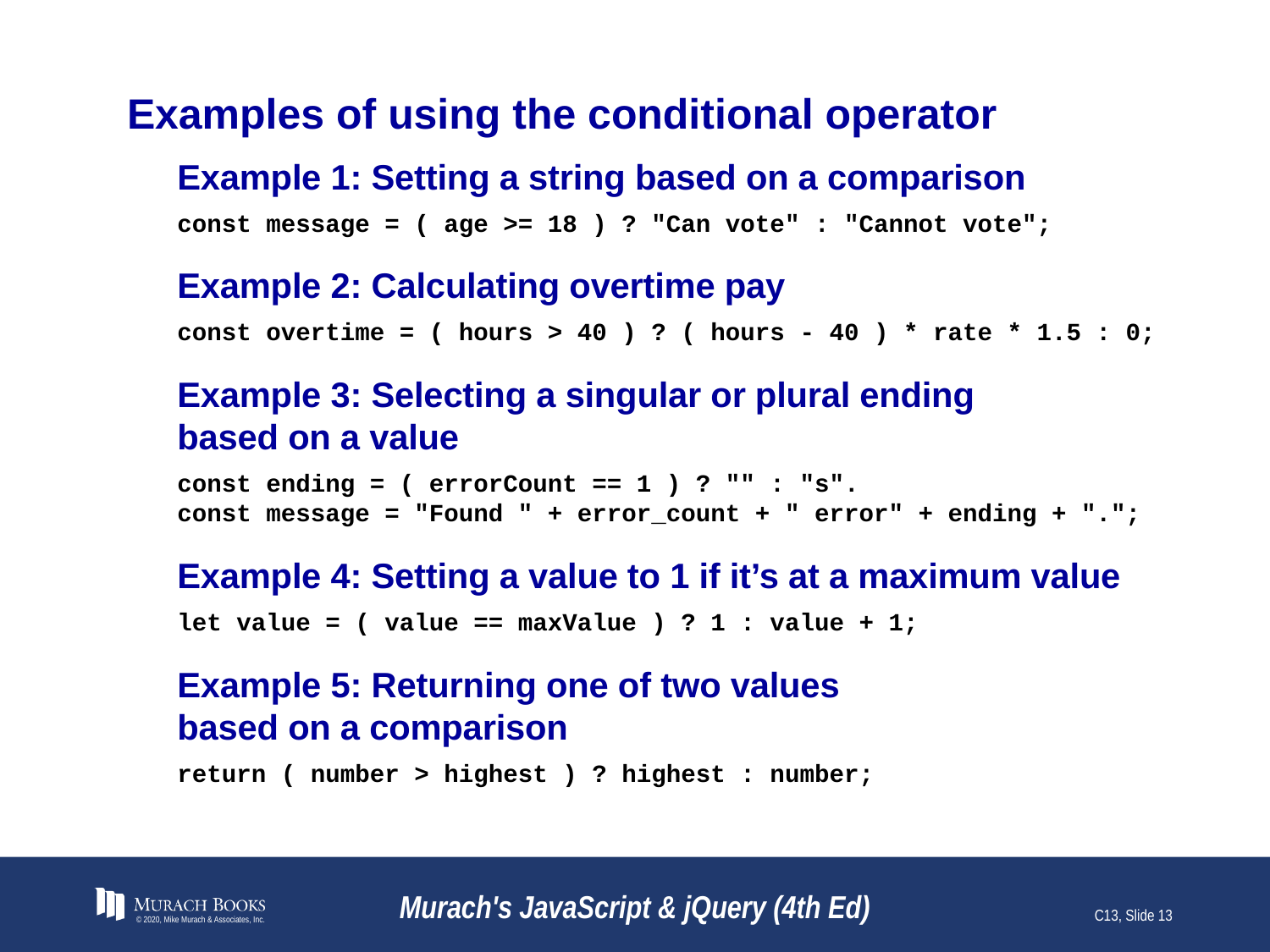

# Examples of using the conditional operator
Example 1: Setting a string based on a comparison
const message = ( age >= 18 ) ? "Can vote" : "Cannot vote";
Example 2: Calculating overtime pay
const overtime = ( hours > 40 ) ? ( hours - 40 ) * rate * 1.5 : 0;
Example 3: Selecting a singular or plural ending
based on a value
const ending = ( errorCount == 1 ) ? "" : "s".
const message = "Found " + error_count + " error" + ending + ".";
Example 4: Setting a value to 1 if it’s at a maximum value
let value = ( value == maxValue ) ? 1 : value + 1;
Example 5: Returning one of two values
based on a comparison
return ( number > highest ) ? highest : number;

© 2020, Mike Murach & Associates, Inc.
Murach's JavaScript & jQuery (4th Ed)

C13, Slide 13